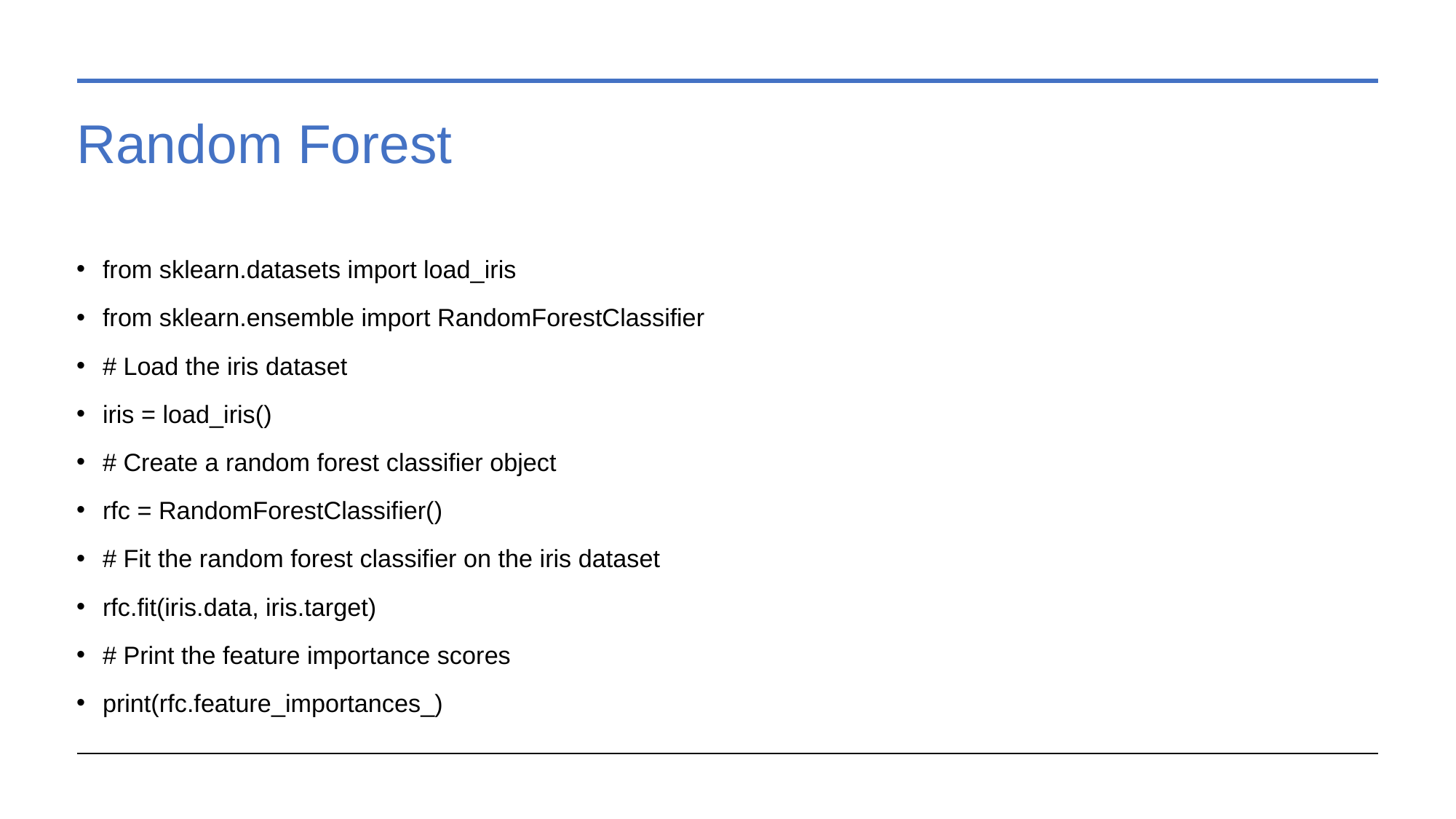

# Random Forest
from sklearn.datasets import load_iris
from sklearn.ensemble import RandomForestClassifier
# Load the iris dataset
iris = load_iris()
# Create a random forest classifier object
rfc = RandomForestClassifier()
# Fit the random forest classifier on the iris dataset
rfc.fit(iris.data, iris.target)
# Print the feature importance scores
print(rfc.feature_importances_)